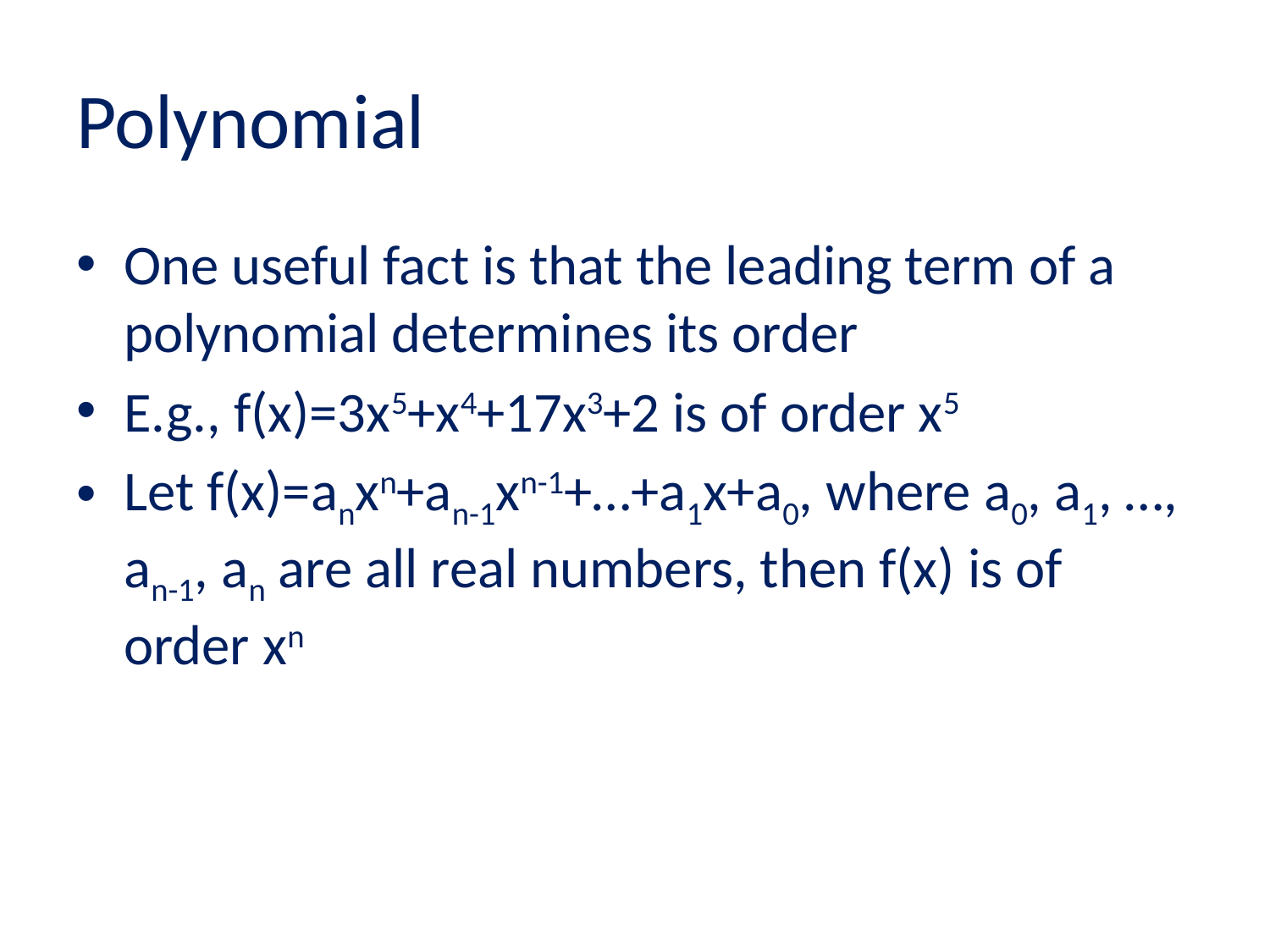

# Polynomial
One useful fact is that the leading term of a polynomial determines its order
E.g., f(x)=3x5+x4+17x3+2 is of order x5
Let f(x)=anxn+an-1xn-1+…+a1x+a0, where a0, a1, …, an-1, an are all real numbers, then f(x) is of order xn
62